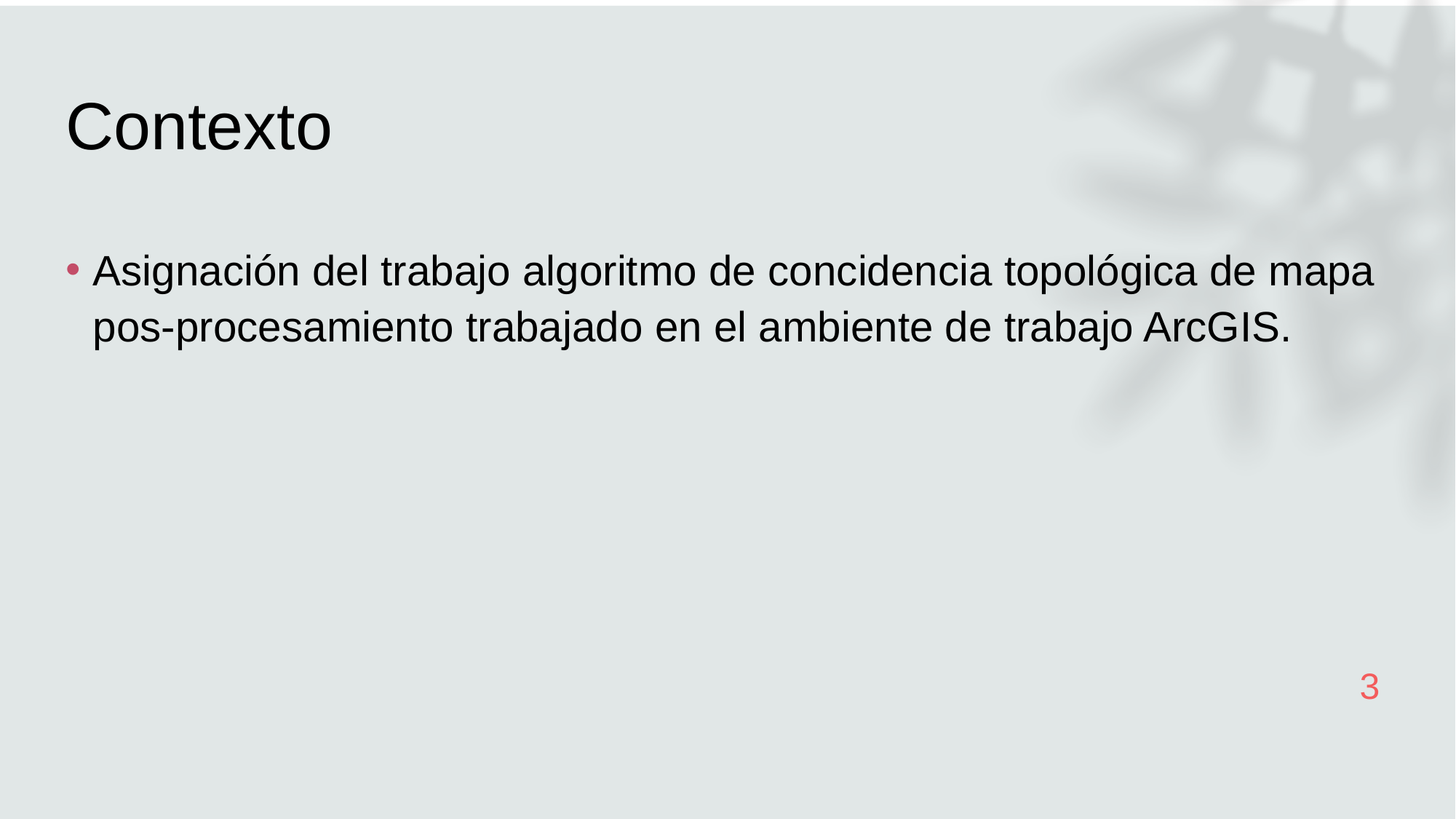

# Contexto
Asignación del trabajo algoritmo de concidencia topológica de mapa pos-procesamiento trabajado en el ambiente de trabajo ArcGIS.
3